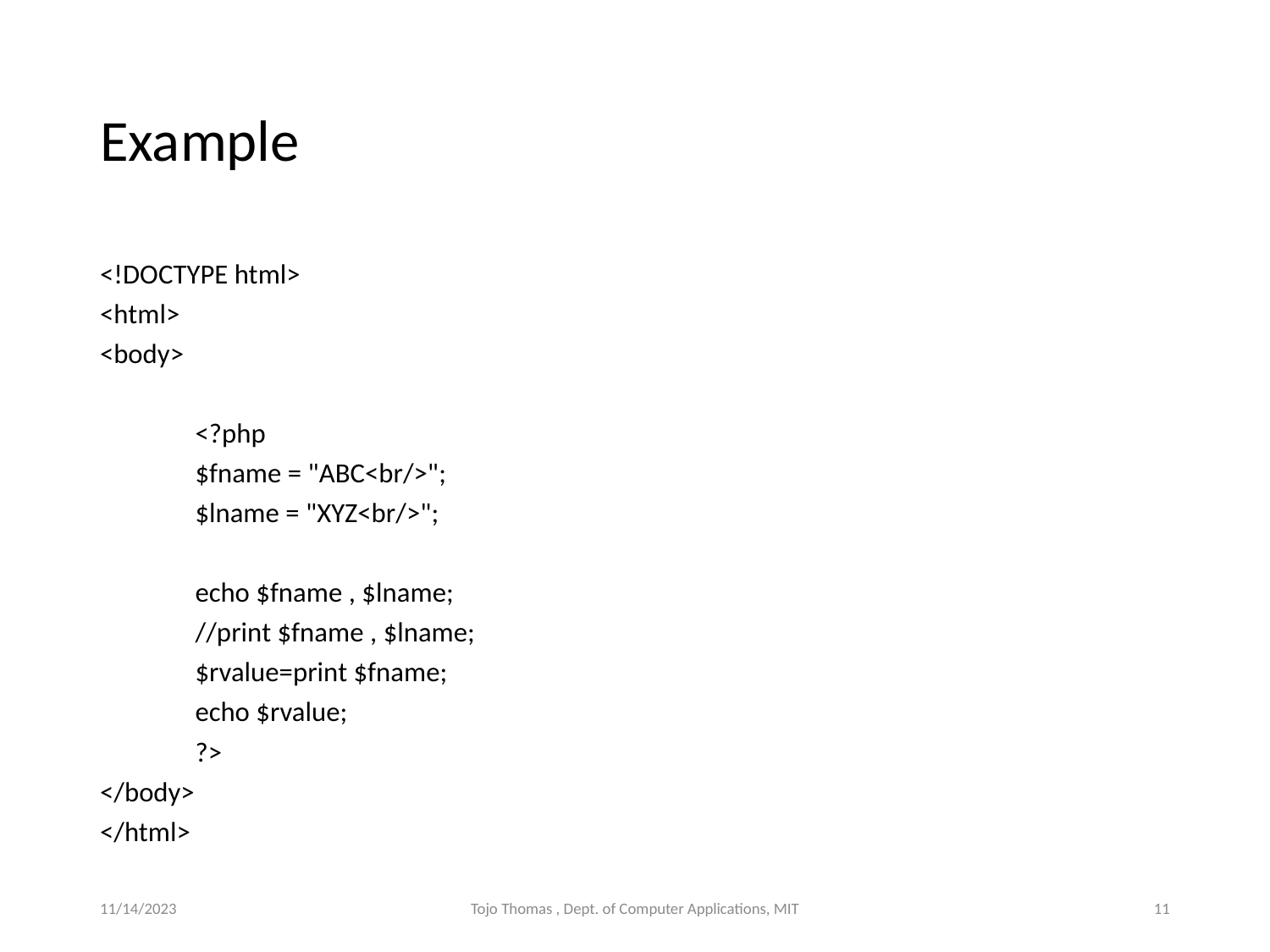

# Example
<!DOCTYPE html>
<html>
<body>

	<?php
	$fname = "ABC<br/>";
	$lname = "XYZ<br/>";

	echo $fname , $lname;
	//print $fname , $lname;
	$rvalue=print $fname;
	echo $rvalue;
	?>
</body>
</html>
11/14/2023
Tojo Thomas , Dept. of Computer Applications, MIT
11